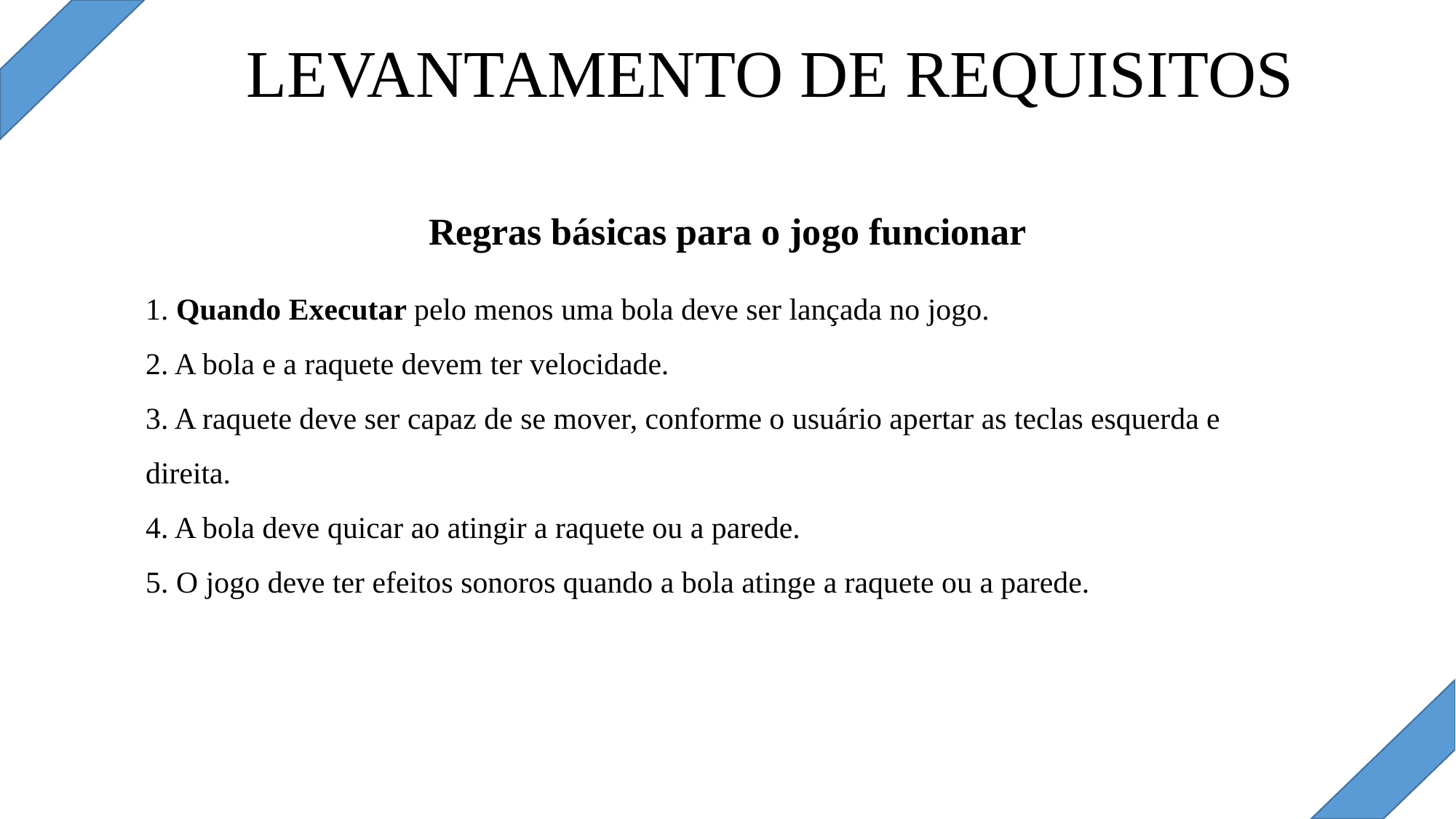

LEVANTAMENTO DE REQUISITOS
Regras básicas para o jogo funcionar
1. Quando Executar pelo menos uma bola deve ser lançada no jogo.
2. A bola e a raquete devem ter velocidade.
3. A raquete deve ser capaz de se mover, conforme o usuário apertar as teclas esquerda e direita.
4. A bola deve quicar ao atingir a raquete ou a parede.
5. O jogo deve ter efeitos sonoros quando a bola atinge a raquete ou a parede.